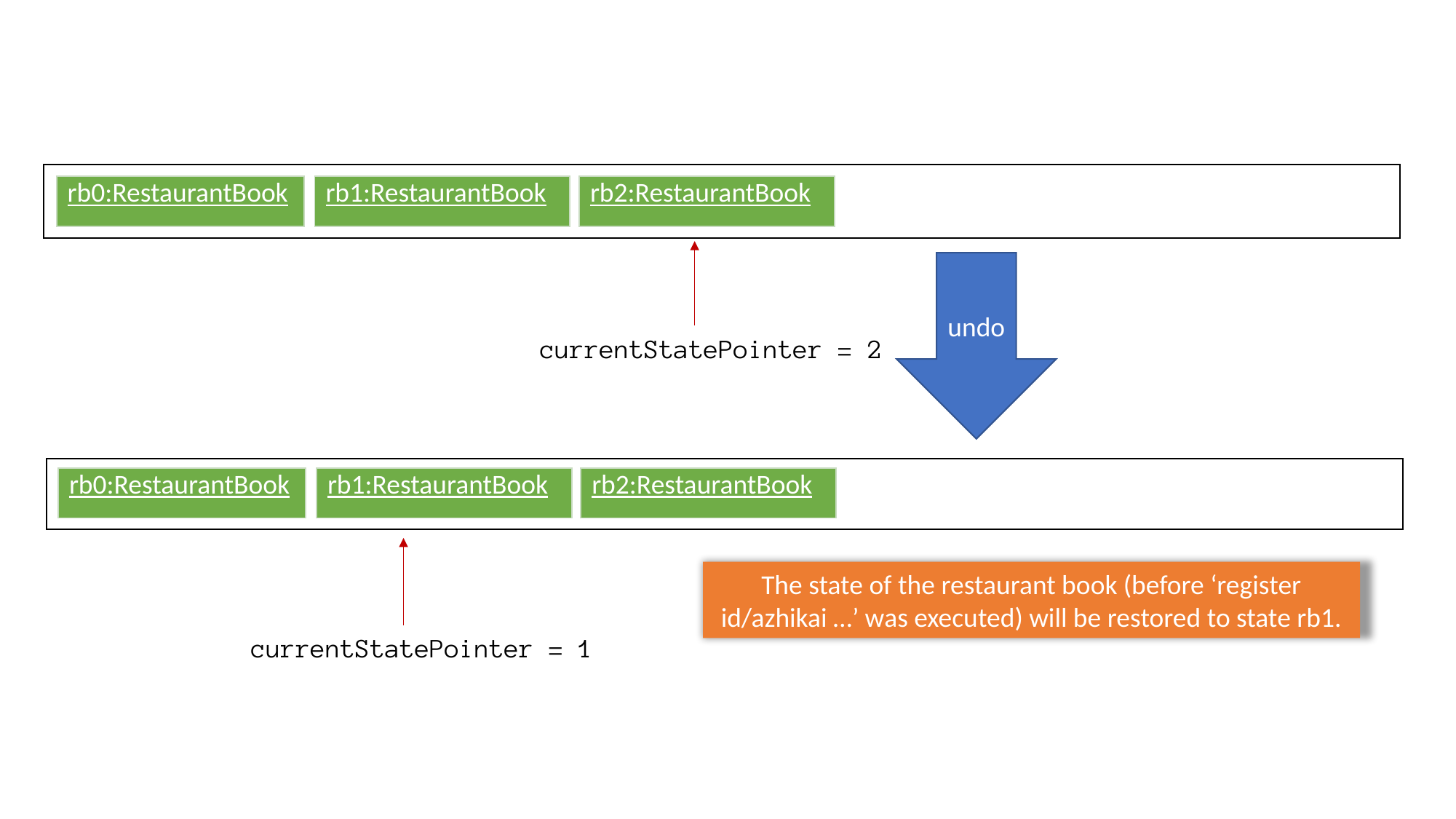

| rb0:RestaurantBook |
| --- |
| rb1:RestaurantBook |
| --- |
| rb2:RestaurantBook |
| --- |
undo
currentStatePointer = 2

| rb0:RestaurantBook |
| --- |
| rb1:RestaurantBook |
| --- |
| rb2:RestaurantBook |
| --- |
The state of the restaurant book (before ‘register id/azhikai …’ was executed) will be restored to state rb1.
currentStatePointer = 1